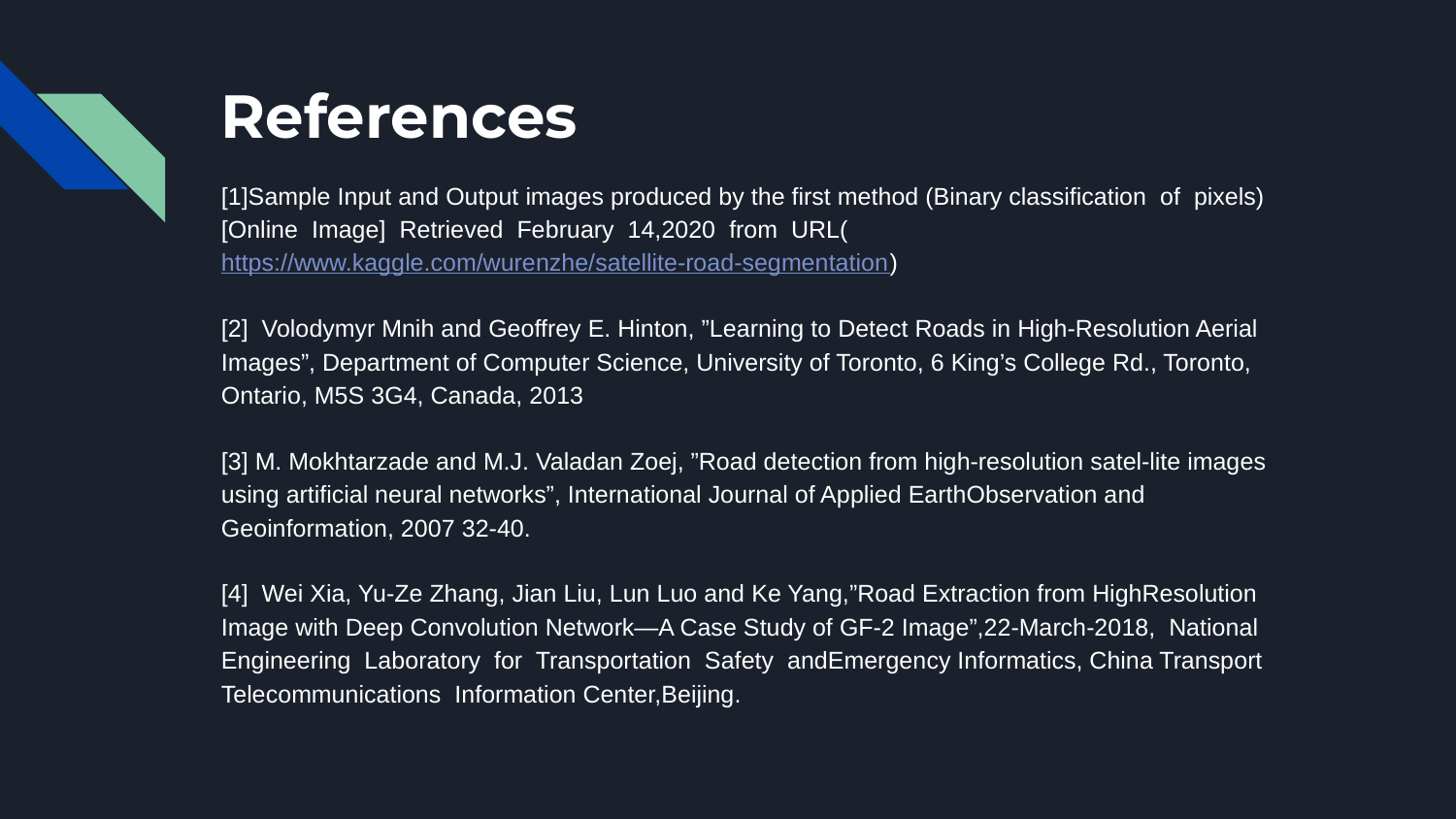

# References
[1]Sample Input and Output images produced by the first method (Binary classification  of  pixels)[Online  Image]  Retrieved  February  14,2020  from  URL(https://www.kaggle.com/wurenzhe/satellite-road-segmentation)
[2]  Volodymyr Mnih and Geoffrey E. Hinton, ”Learning to Detect Roads in High-Resolution Aerial Images”, Department of Computer Science, University of Toronto, 6 King’s College Rd., Toronto, Ontario, M5S 3G4, Canada, 2013
[3] M. Mokhtarzade and M.J. Valadan Zoej, ”Road detection from high-resolution satel-lite images using artificial neural networks”, International Journal of Applied EarthObservation and Geoinformation, 2007 32-40.
[4]  Wei Xia, Yu-Ze Zhang, Jian Liu, Lun Luo and Ke Yang,”Road Extraction from HighResolution Image with Deep Convolution Network—A Case Study of GF-2 Image”,22-March-2018,  National  Engineering  Laboratory  for  Transportation  Safety  andEmergency Informatics, China Transport Telecommunications  Information Center,Beijing.